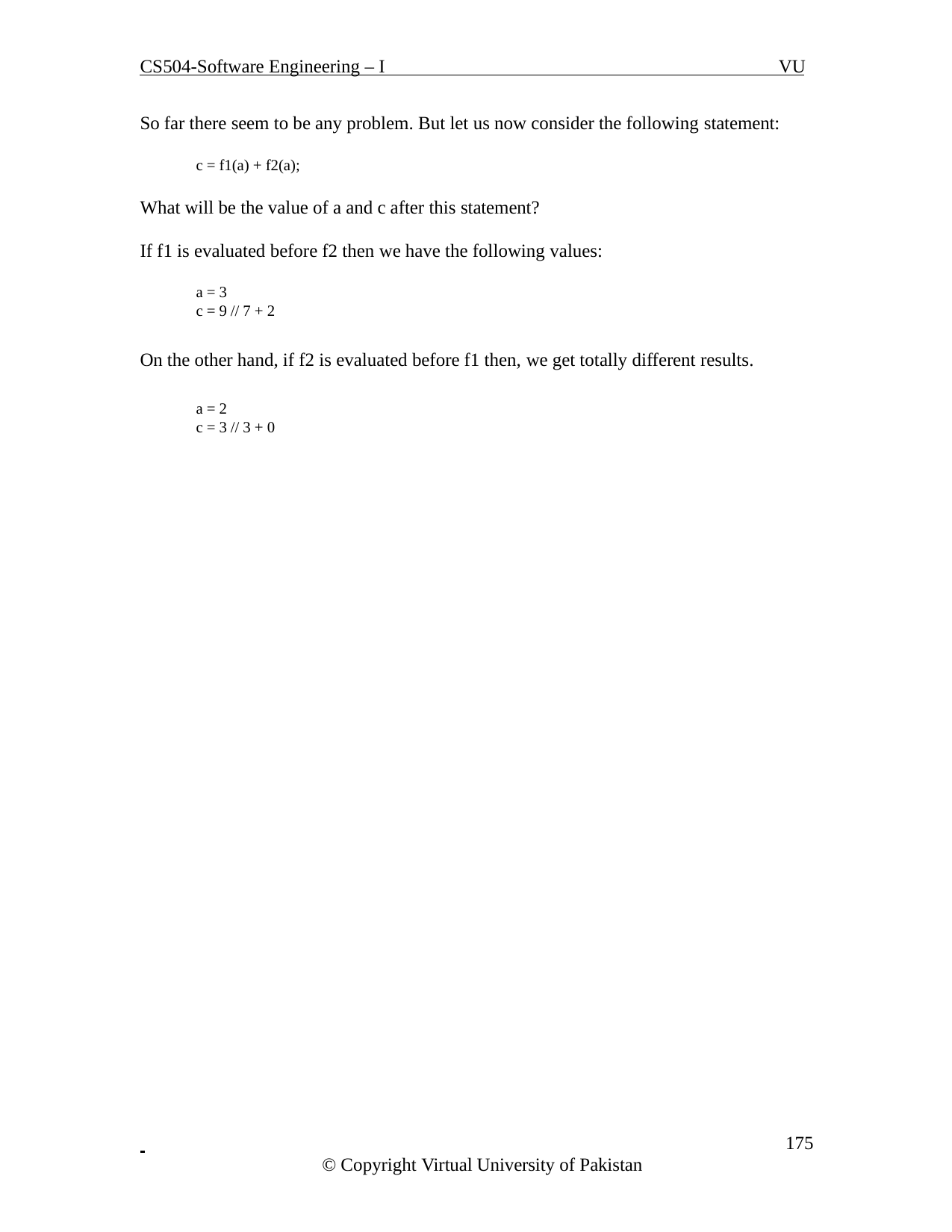

CS504-Software Engineering – I	VU

So far there seem to be any problem. But let us now consider the following statement:

c = f1(a) + f2(a);

What will be the value of a and c after this statement?

If f1 is evaluated before f2 then we have the following values:

a = 3
c = 9 // 7 + 2

On the other hand, if f2 is evaluated before f1 then, we get totally different results.

a = 2
c = 3 // 3 + 0

 	175
© Copyright Virtual University of Pakistan